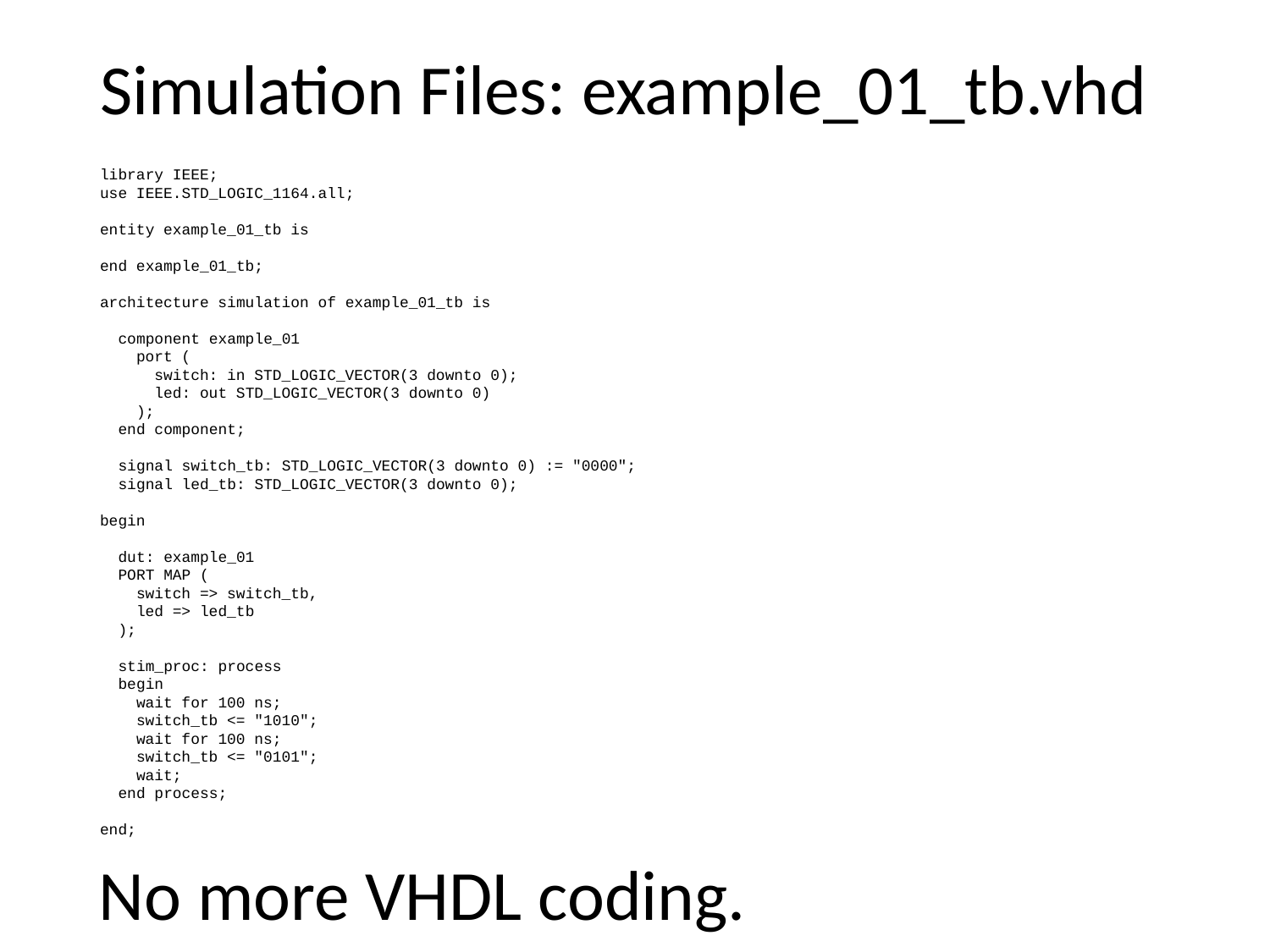

# Simulation Files: example_01_tb.vhd
library IEEE;
use IEEE.STD_LOGIC_1164.all;

entity example_01_tb is

end example_01_tb;

architecture simulation of example_01_tb is

  component example_01
    port (
      switch: in STD_LOGIC_VECTOR(3 downto 0);
      led: out STD_LOGIC_VECTOR(3 downto 0)
    );
  end component;

  signal switch_tb: STD_LOGIC_VECTOR(3 downto 0) := "0000";
  signal led_tb: STD_LOGIC_VECTOR(3 downto 0);

begin

  dut: example_01
  PORT MAP (
    switch => switch_tb,
    led => led_tb
  );

  stim_proc: process
  begin
    wait for 100 ns;
    switch_tb <= "1010";
    wait for 100 ns;
    switch_tb <= "0101";
    wait;
  end process;

end;
No more VHDL coding.